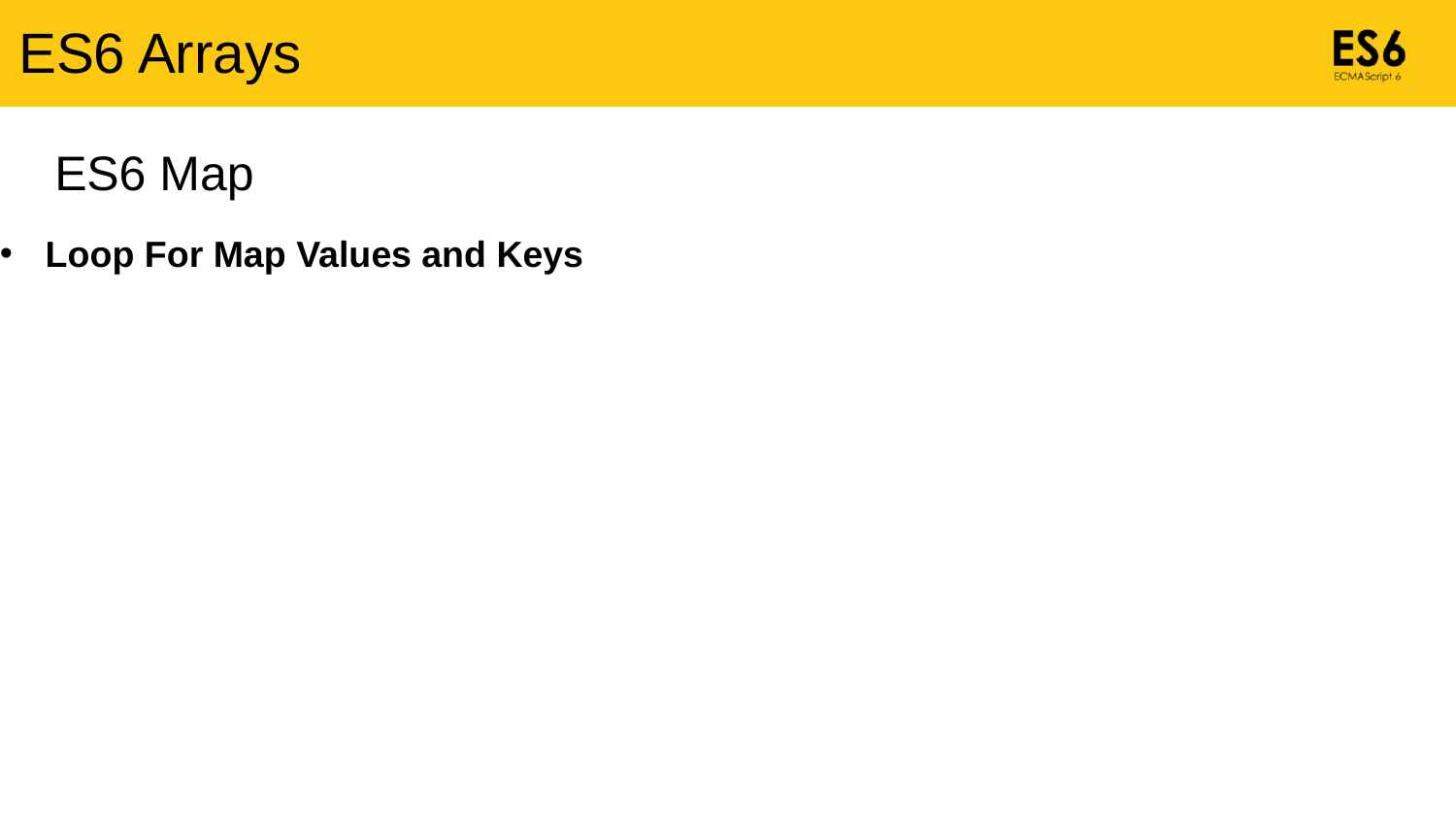

ES6 Arrays
ES6 Map

Loop For Map Values and Keys